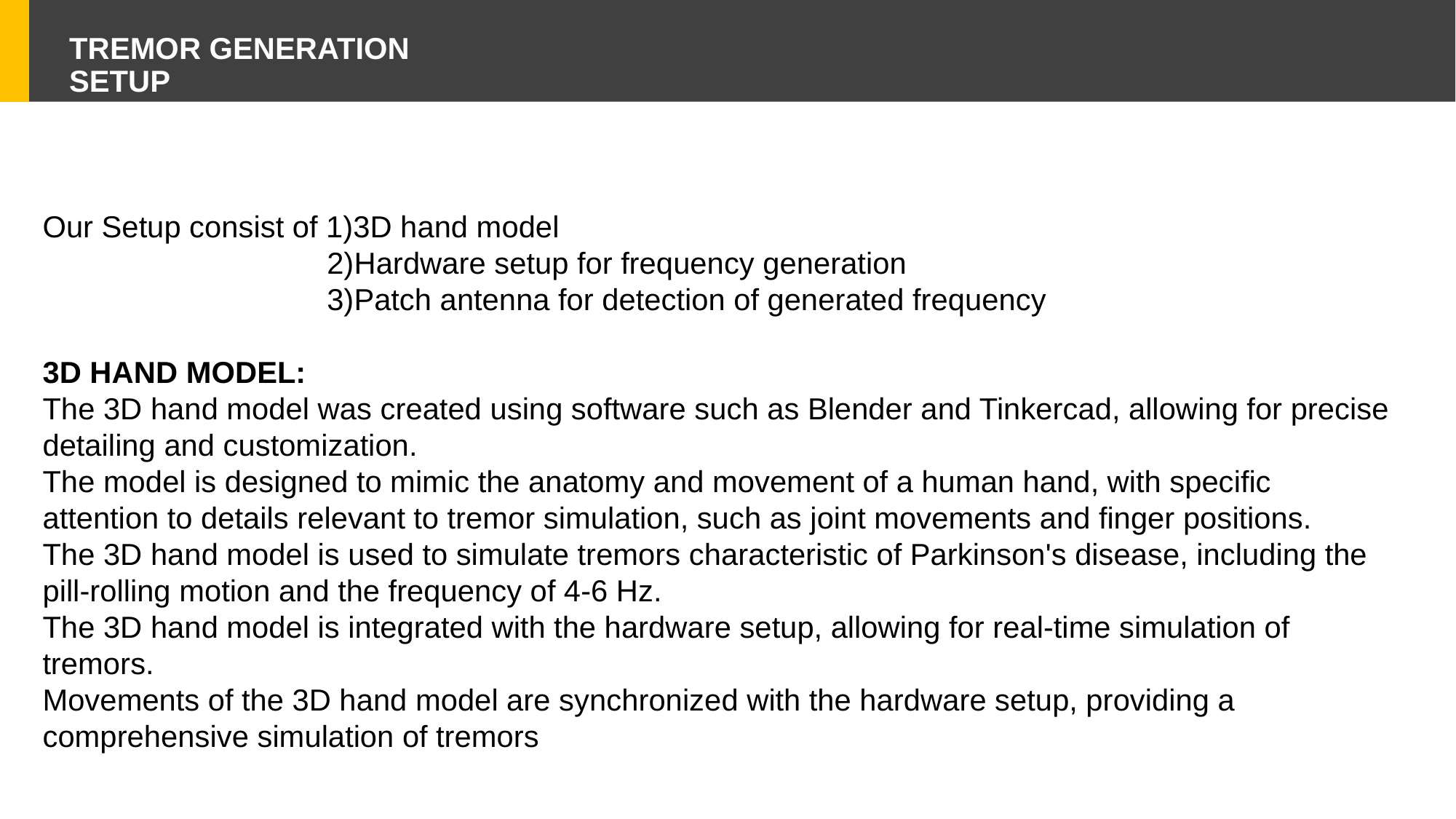

# TREMOR GENERATION SETUP
Our Setup consist of 1)3D hand model
                                  2)Hardware setup for frequency generation
                                  3)Patch antenna for detection of generated frequency

3D HAND MODEL:
The 3D hand model was created using software such as Blender and Tinkercad, allowing for precise detailing and customization.
The model is designed to mimic the anatomy and movement of a human hand, with specific attention to details relevant to tremor simulation, such as joint movements and finger positions.
The 3D hand model is used to simulate tremors characteristic of Parkinson's disease, including the pill-rolling motion and the frequency of 4-6 Hz.
The 3D hand model is integrated with the hardware setup, allowing for real-time simulation of tremors.
Movements of the 3D hand model are synchronized with the hardware setup, providing a comprehensive simulation of tremors